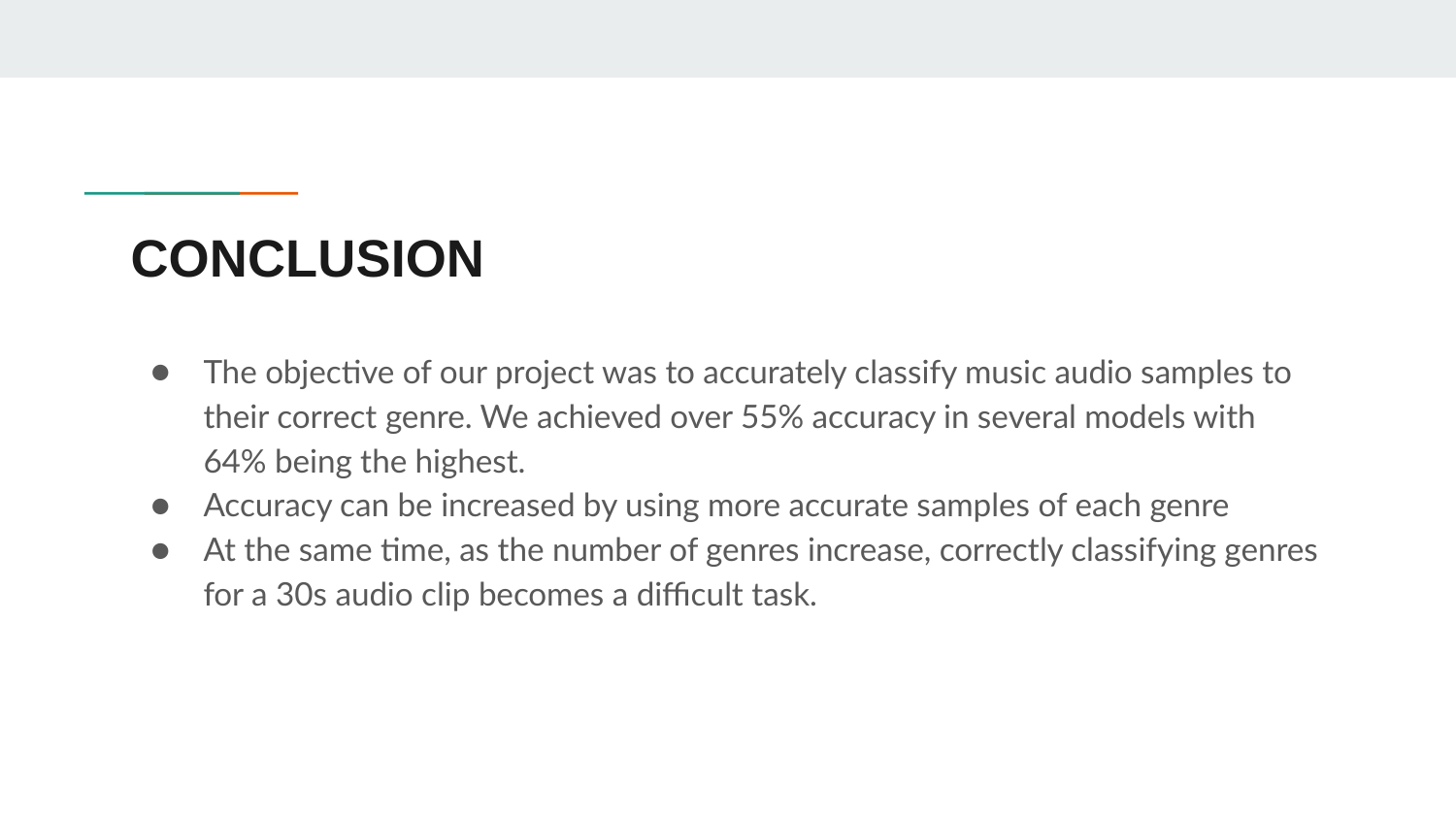

# CONCLUSION
The objective of our project was to accurately classify music audio samples to their correct genre. We achieved over 55% accuracy in several models with 64% being the highest.
Accuracy can be increased by using more accurate samples of each genre
At the same time, as the number of genres increase, correctly classifying genres for a 30s audio clip becomes a difficult task.